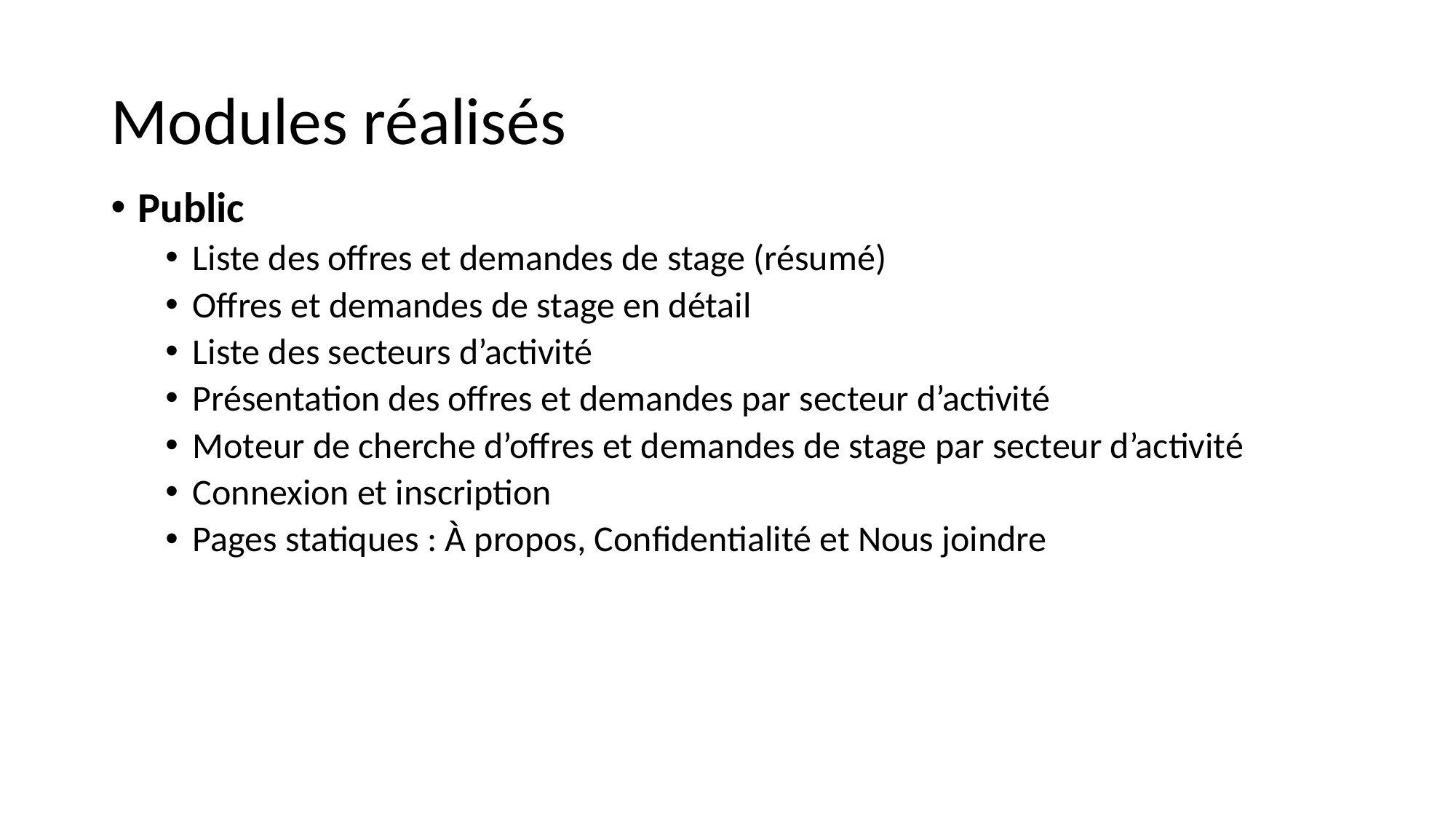

# Modules réalisés
Public
Liste des offres et demandes de stage (résumé)
Offres et demandes de stage en détail
Liste des secteurs d’activité
Présentation des offres et demandes par secteur d’activité
Moteur de cherche d’offres et demandes de stage par secteur d’activité
Connexion et inscription
Pages statiques : À propos, Confidentialité et Nous joindre